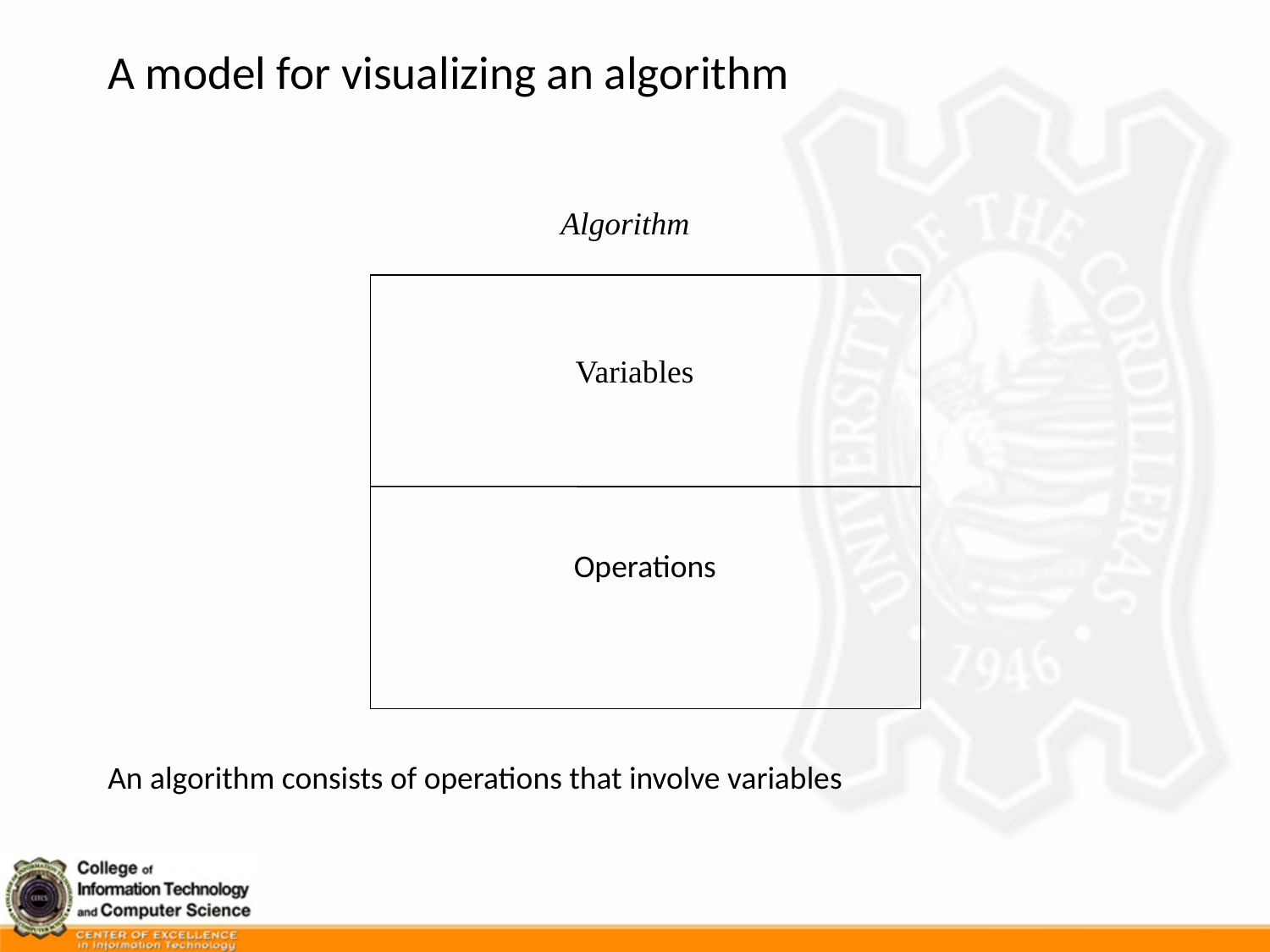

# A model for visualizing an algorithm
Algorithm

Variables

Operations
An algorithm consists of operations that involve variables